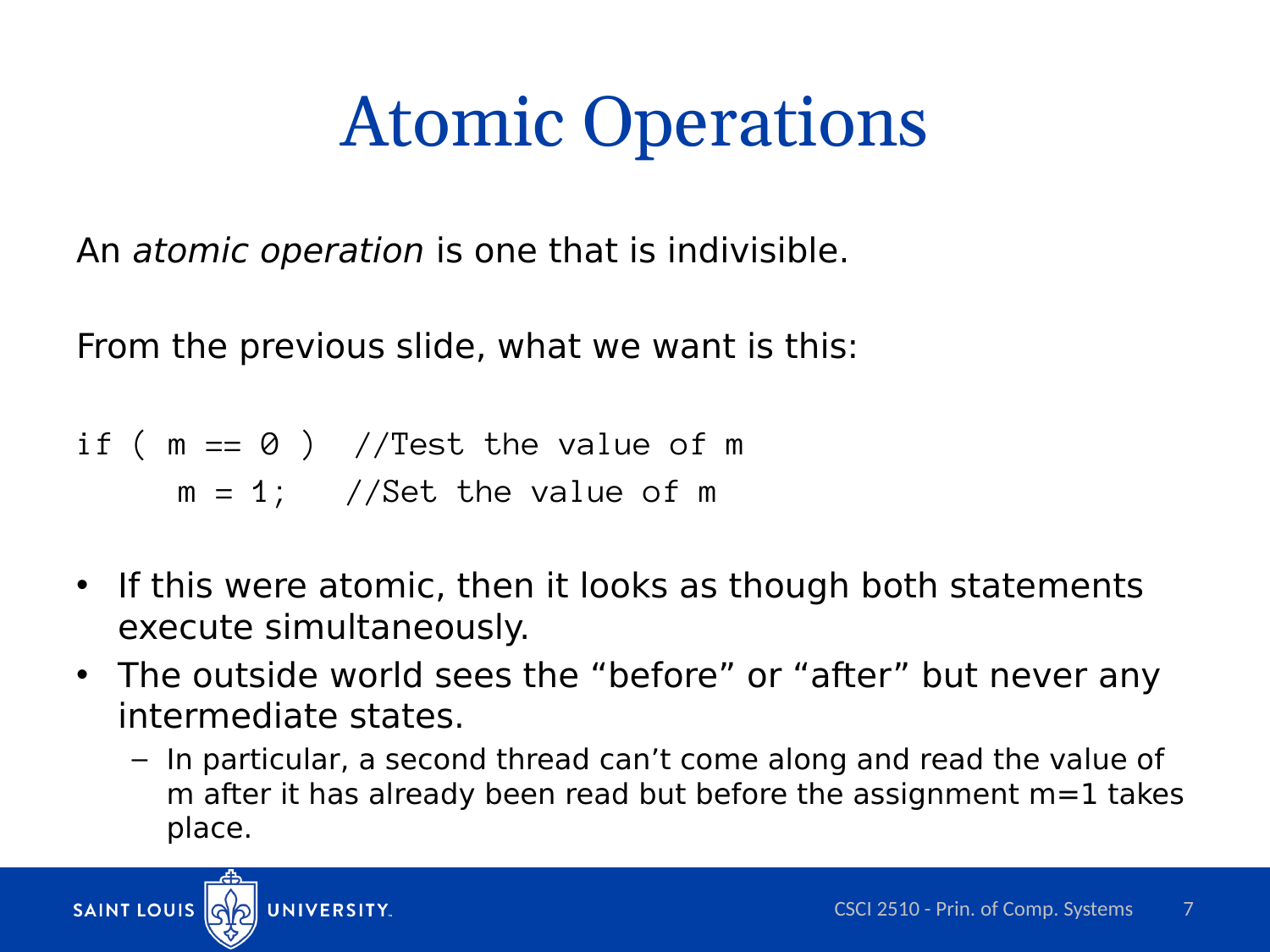

# Atomic Operations
An atomic operation is one that is indivisible.

From the previous slide, what we want is this:

if ( m == 0 )  //Test the value of m
	m = 1;   //Set the value of m

If this were atomic, then it looks as though both statements execute simultaneously.
The outside world sees the “before” or “after” but never any intermediate states.
In particular, a second thread can’t come along and read the value of m after it has already been read but before the assignment m=1 takes place.
CSCI 2510 - Prin. of Comp. Systems
7